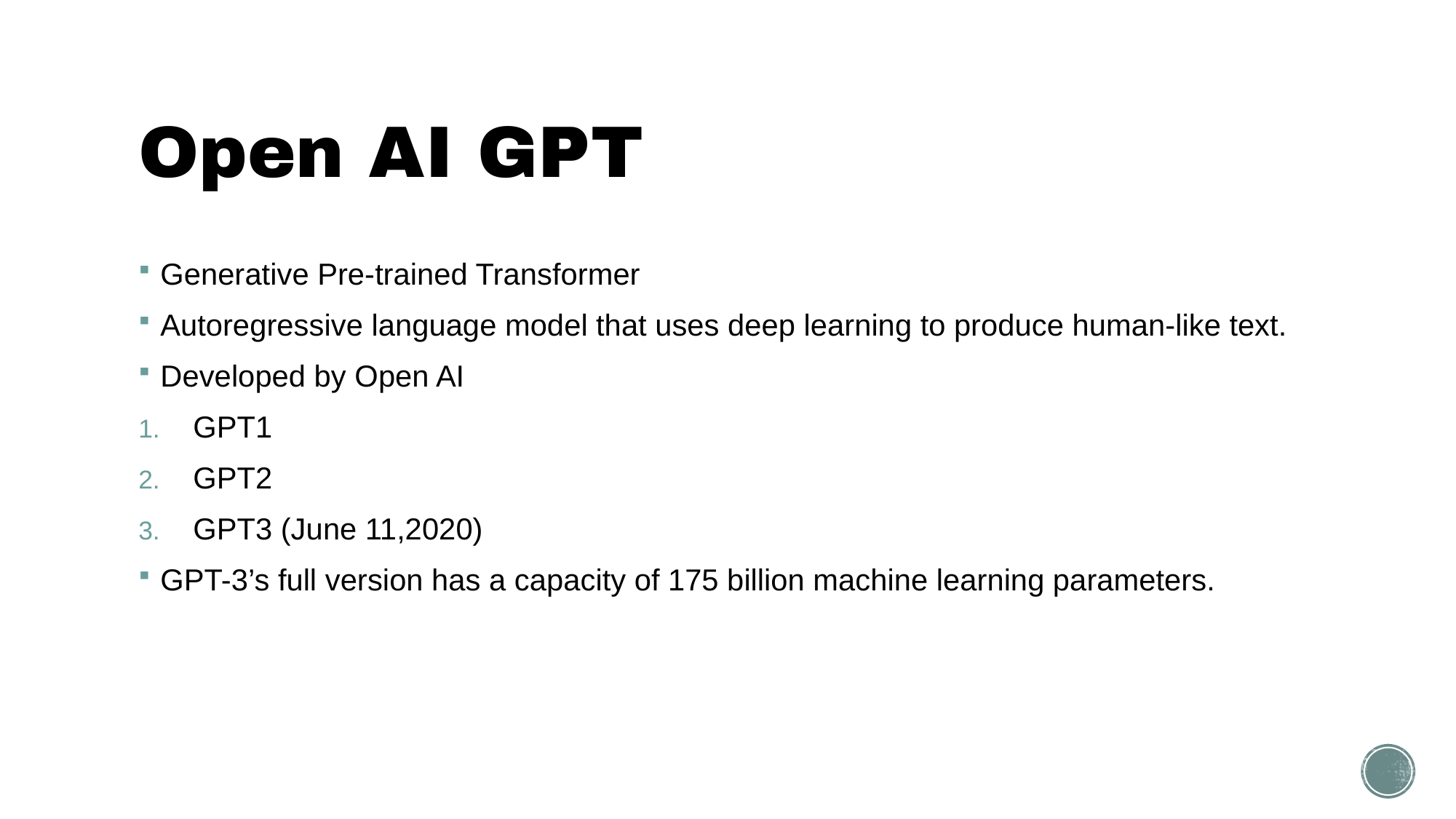

# Open AI GPT
Generative Pre-trained Transformer
Autoregressive language model that uses deep learning to produce human-like text.
Developed by Open AI
GPT1
GPT2
GPT3 (June 11,2020)
GPT-3’s full version has a capacity of 175 billion machine learning parameters.